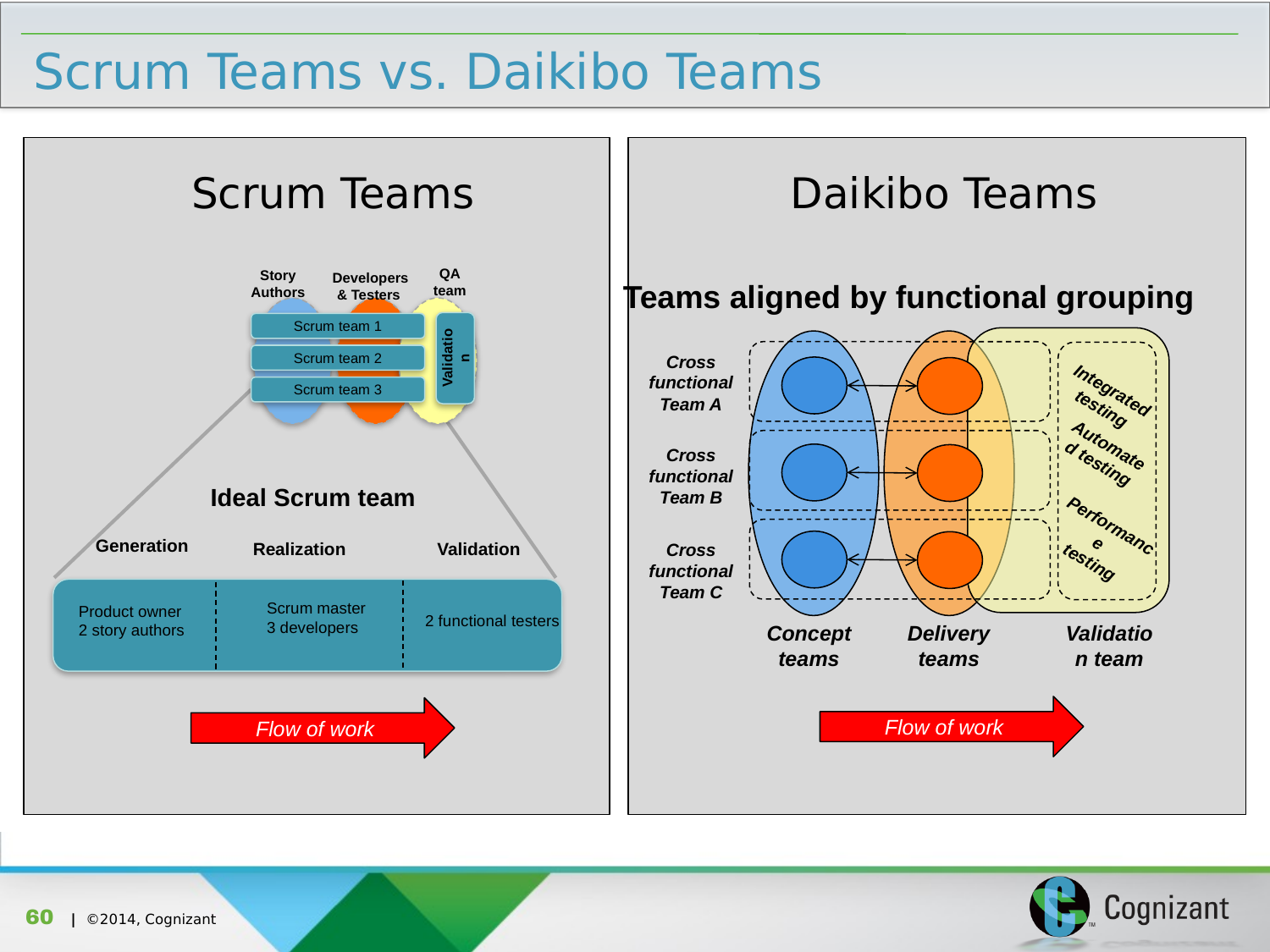

# Scrum Teams vs. Daikibo Teams

Scrum Teams
Daikibo Teams
Developers & Testers
QA team
Story Authors

Validation
Scrum team 1
Scrum team 2
Scrum team 3
Ideal Scrum team
Realization
Validation
Generation

2 functional testers
Product owner
2 story authors
Scrum master
3 developers
Teams aligned by functional grouping

Cross functional Team A

Integrated testing
Automated testing

Cross functional Team B

Performance
testing

Cross functional Team C
Concept teams
Delivery teams
Validation team
Flow of work
Flow of work
60